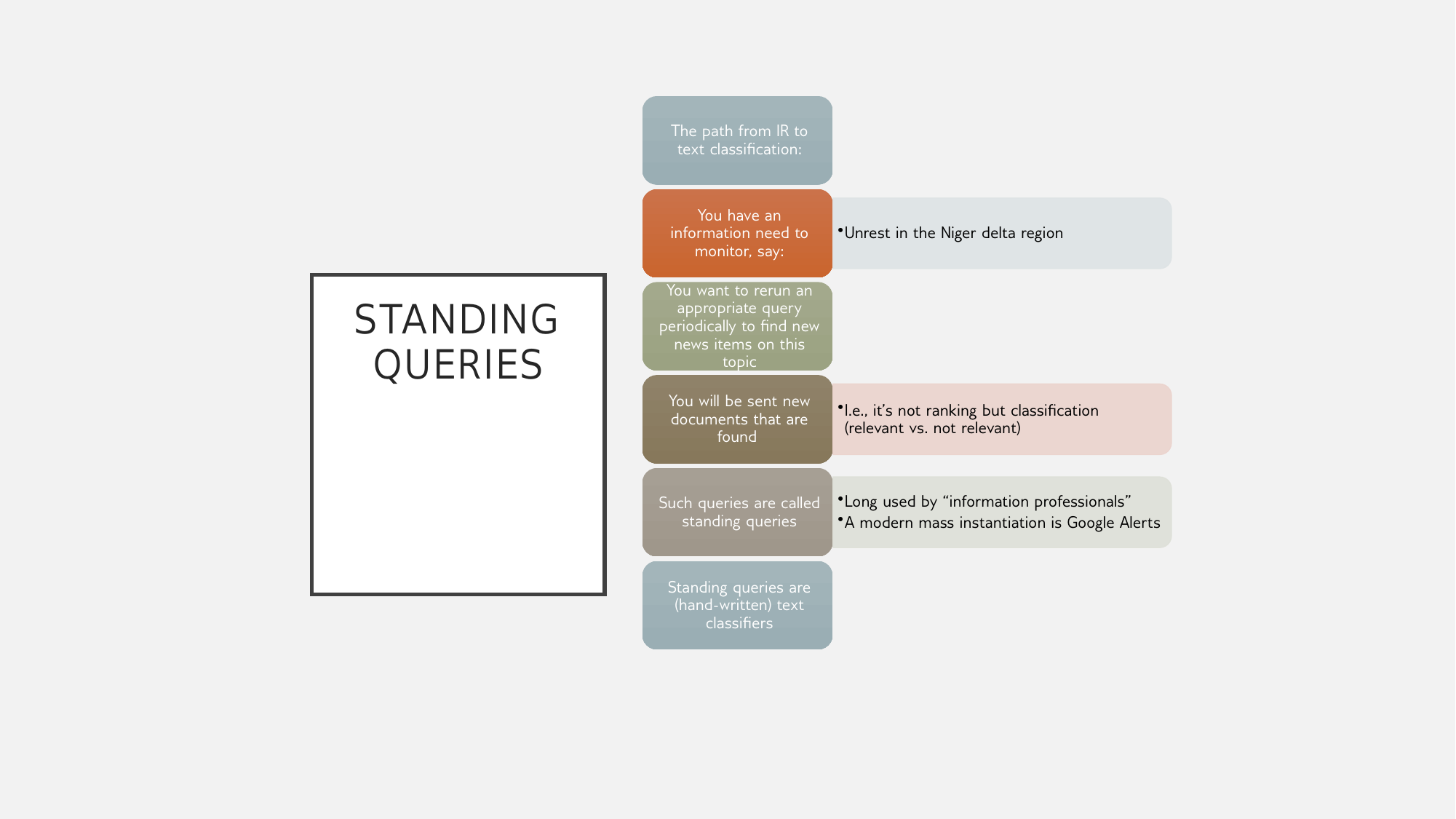

The path from IR to text classification:
Unrest in the Niger delta region
You have an information need to monitor, say:
You want to rerun an appropriate query periodically to find new news items on this topic
I.e., it’s not ranking but classification (relevant vs. not relevant)
You will be sent new documents that are found
Long used by “information professionals”
A modern mass instantiation is Google Alerts
Such queries are called standing queries
Standing queries are (hand-written) text classifiers
# Standing queries